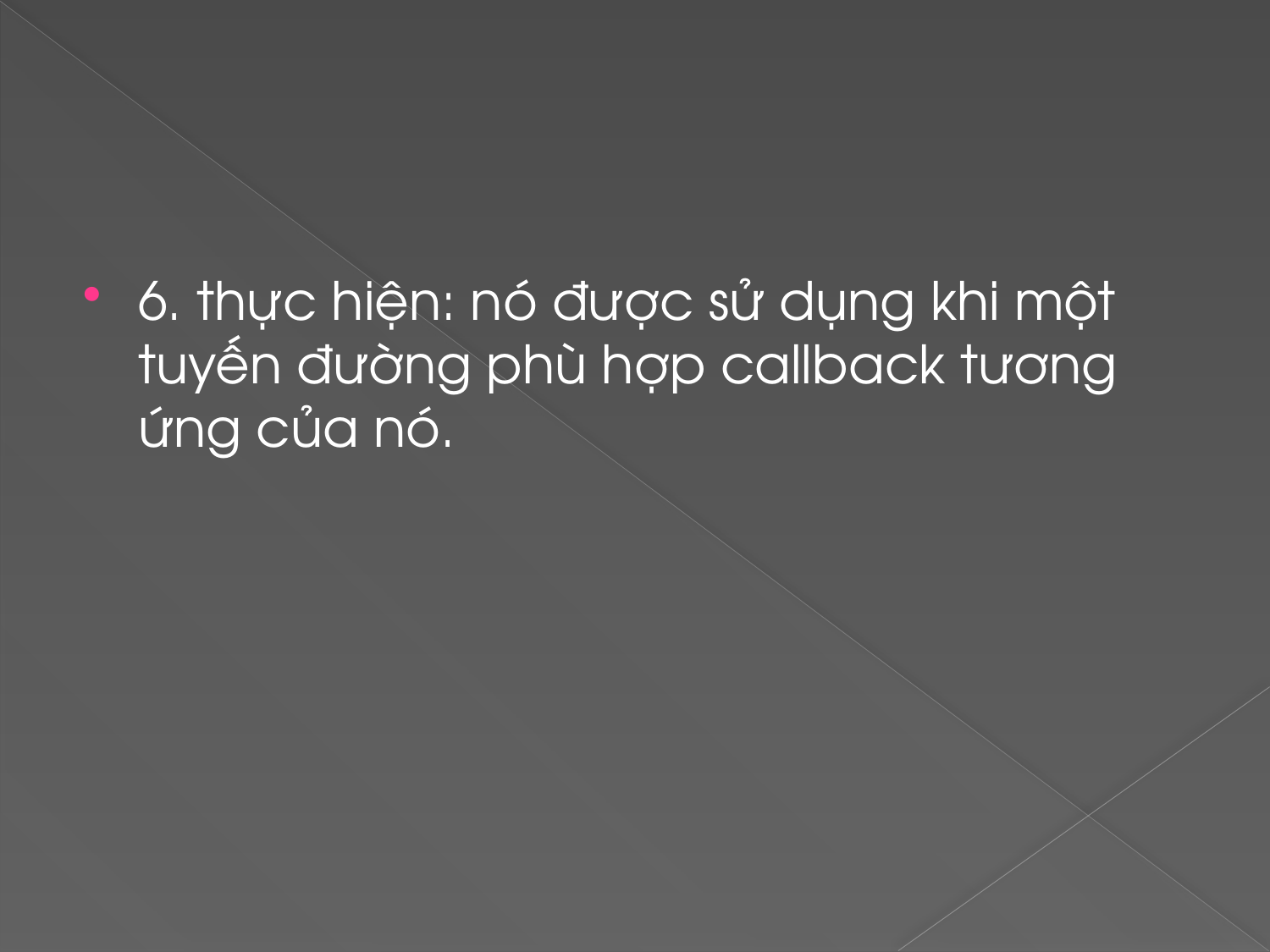

6. thực hiện: nó được sử dụng khi một tuyến đường phù hợp callback tương ứng của nó.